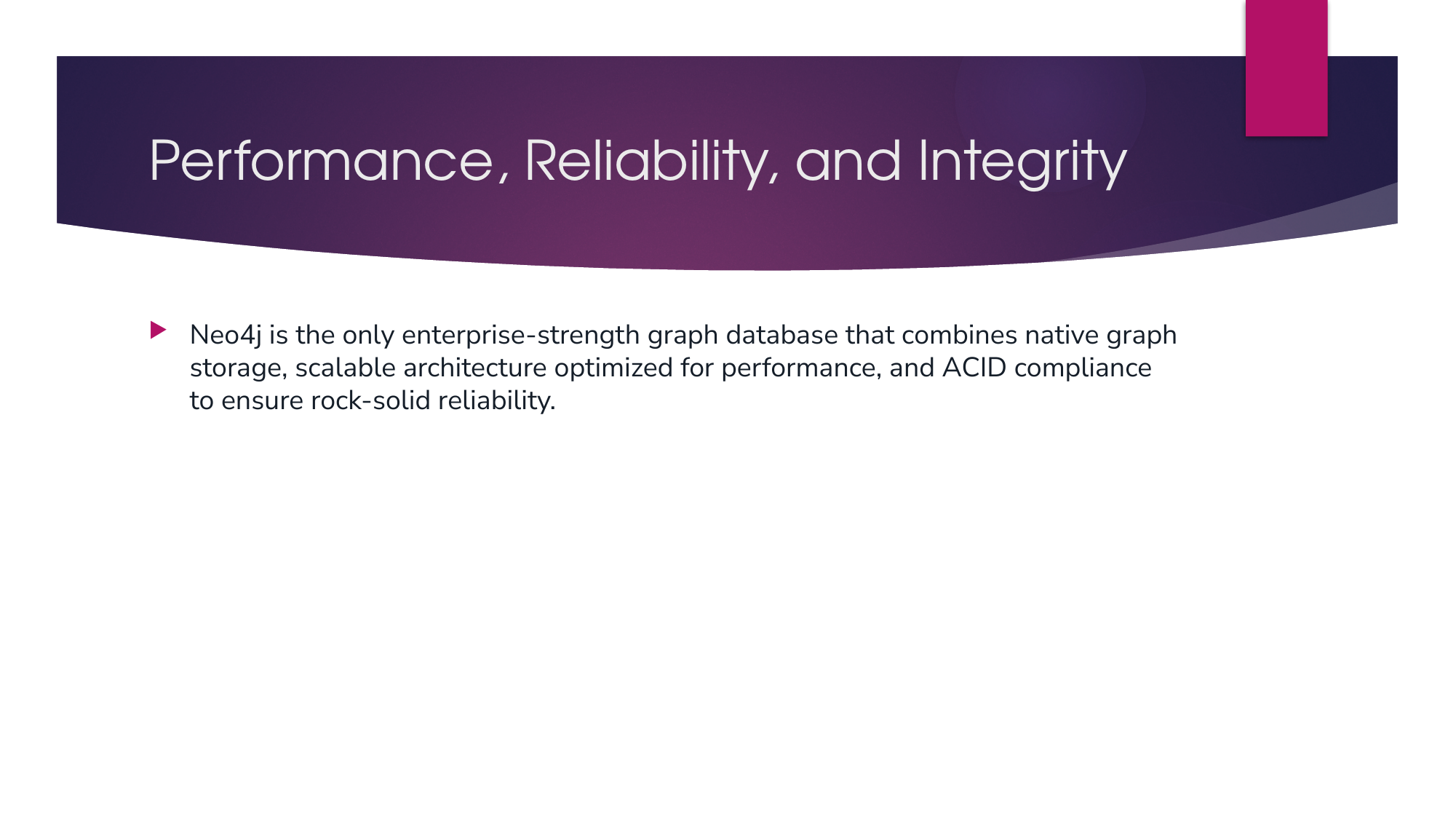

# Performance, Reliability, and Integrity
Neo4j is the only enterprise-strength graph database that combines native graph storage, scalable architecture optimized for performance, and ACID compliance to ensure rock-solid reliability.